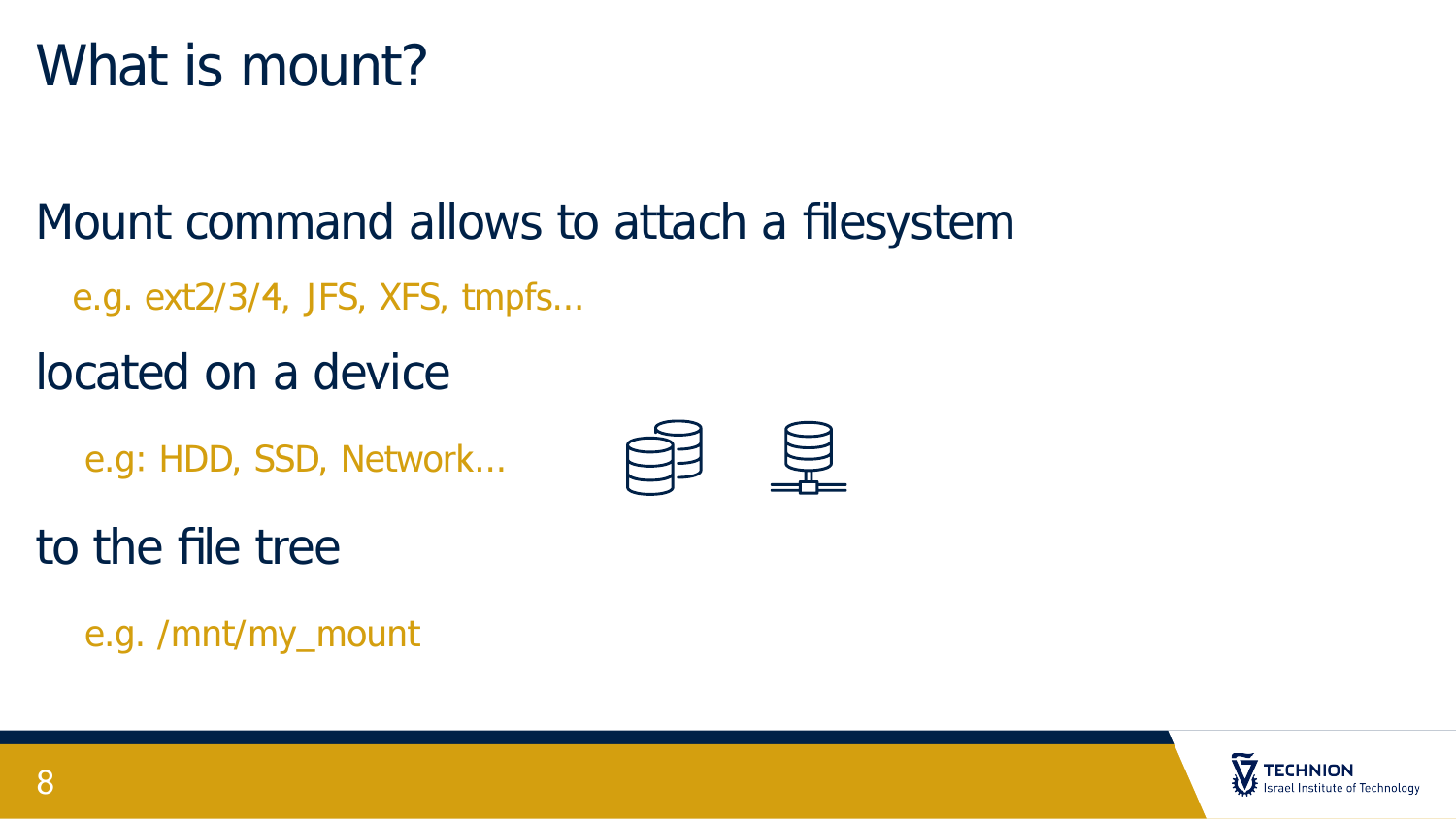

# What is mount?
Mount command allows to attach a filesystem
 e.g. ext2/3/4, JFS, XFS, tmpfs...
located on a device
 e.g: HDD, SSD, Network...
to the file tree
 e.g. /mnt/my_mount

8